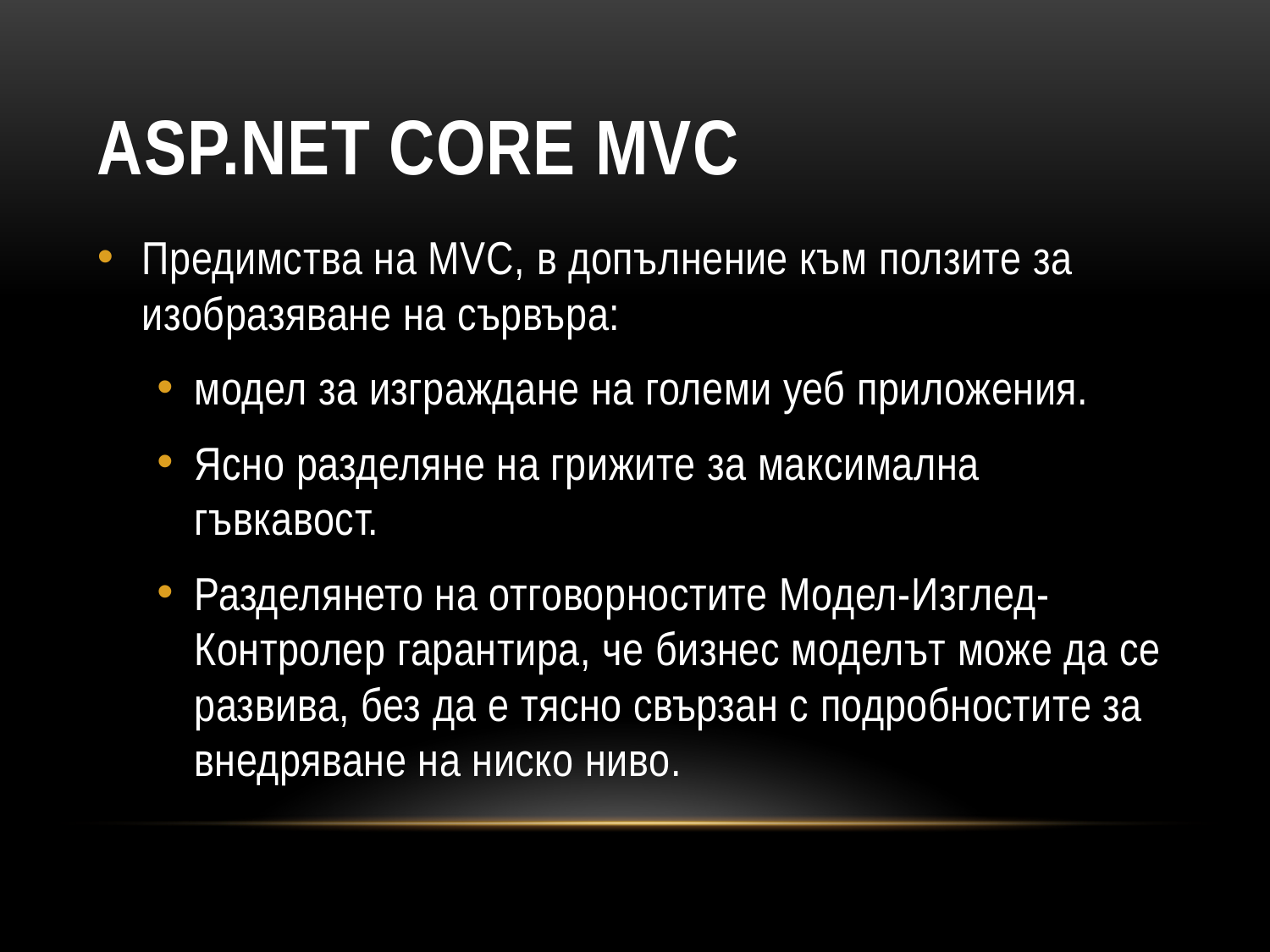

# ASP.NET Core MVC
Предимства на MVC, в допълнение към ползите за изобразяване на сървъра:
модел за изграждане на големи уеб приложения.
Ясно разделяне на грижите за максимална гъвкавост.
Разделянето на отговорностите Модел-Изглед-Контролер гарантира, че бизнес моделът може да се развива, без да е тясно свързан с подробностите за внедряване на ниско ниво.